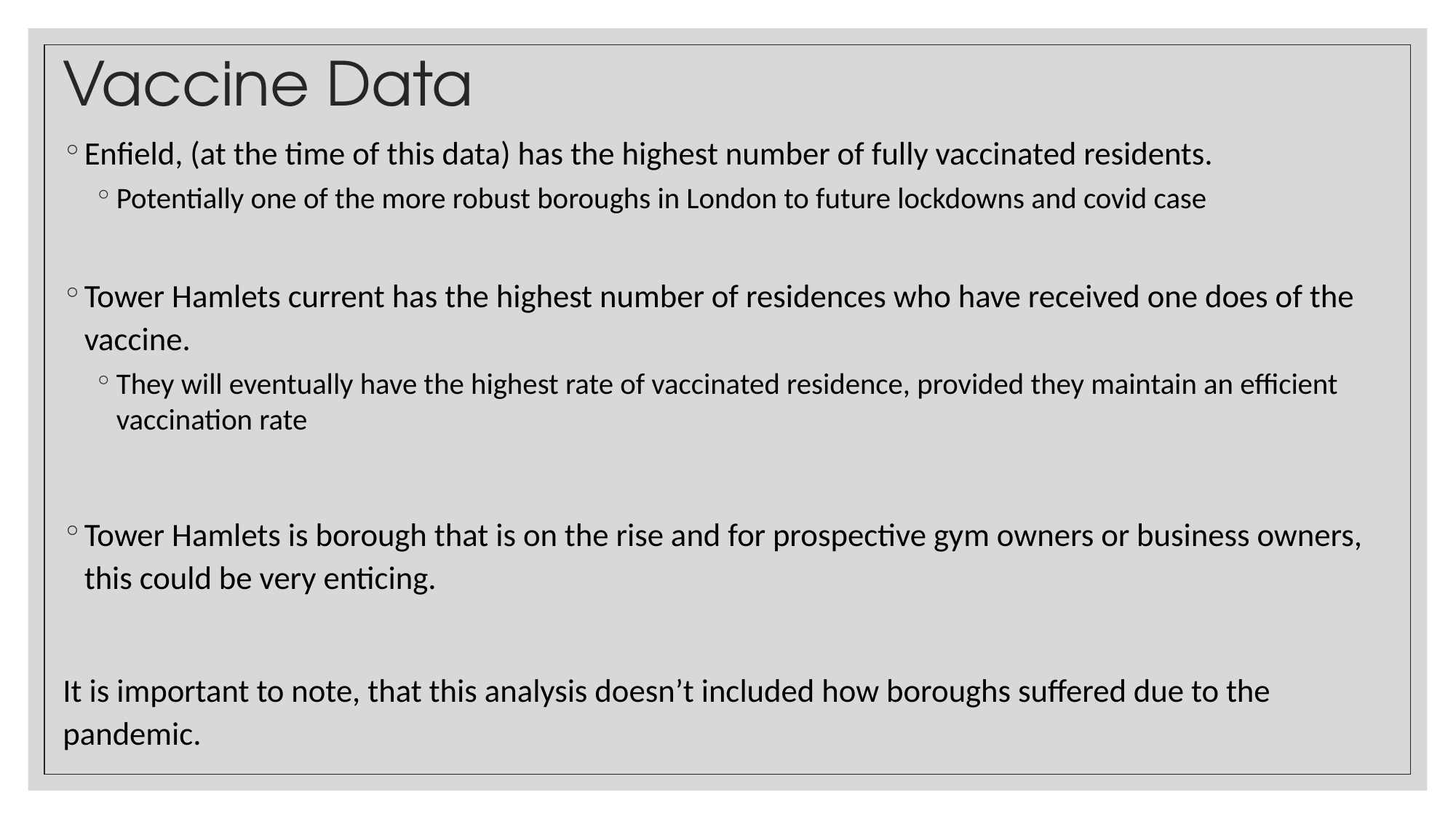

# Vaccine Data
Enfield, (at the time of this data) has the highest number of fully vaccinated residents.
Potentially one of the more robust boroughs in London to future lockdowns and covid case

Tower Hamlets current has the highest number of residences who have received one does of the vaccine.
They will eventually have the highest rate of vaccinated residence, provided they maintain an efficient vaccination rate

Tower Hamlets is borough that is on the rise and for prospective gym owners or business owners, this could be very enticing.

It is important to note, that this analysis doesn’t included how boroughs suffered due to the pandemic.